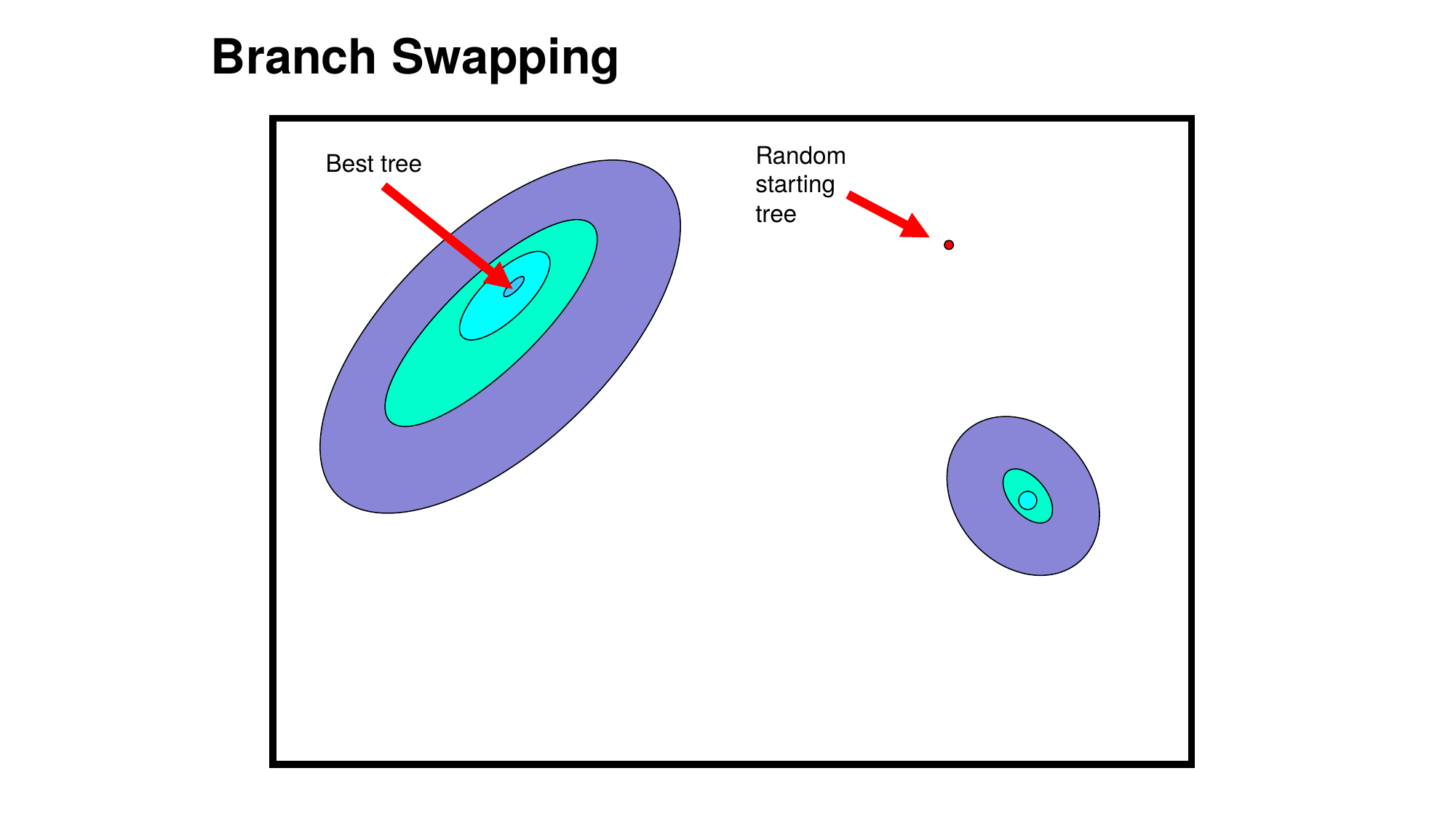

Branch Swapping

Random starting tree
Best tree